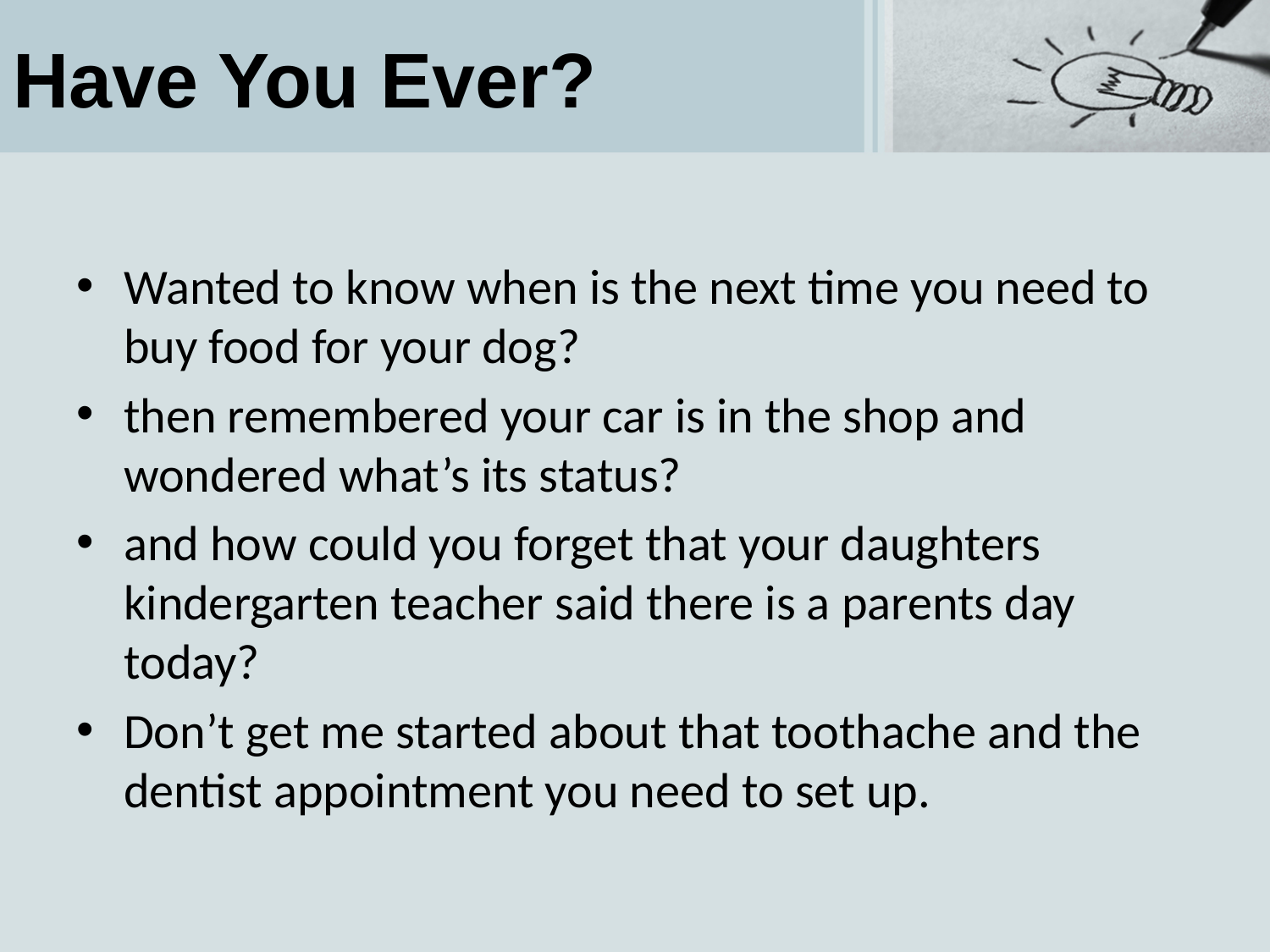

# Have You Ever?
Wanted to know when is the next time you need to buy food for your dog?
then remembered your car is in the shop and wondered what’s its status?
and how could you forget that your daughters kindergarten teacher said there is a parents day today?
Don’t get me started about that toothache and the dentist appointment you need to set up.